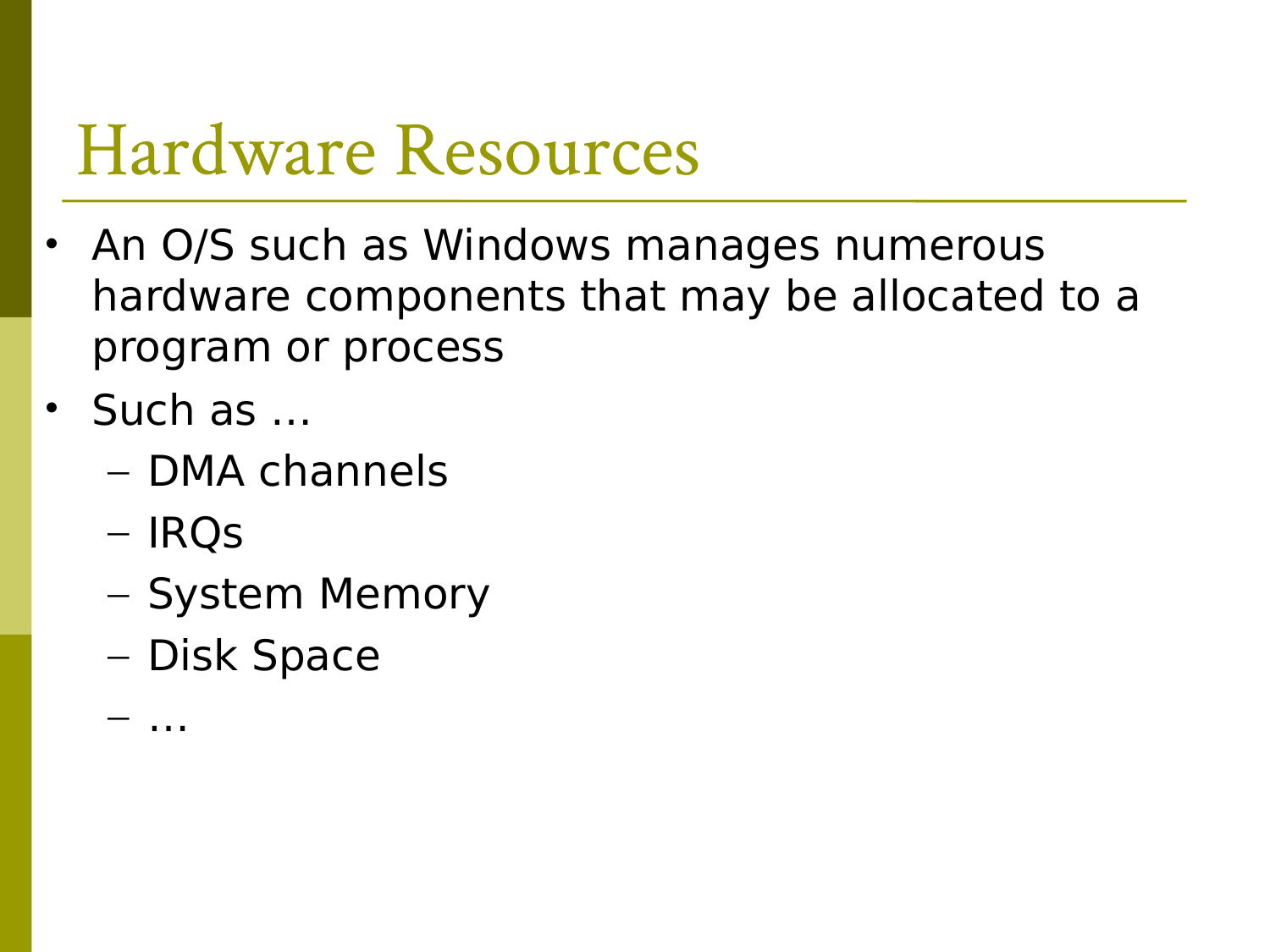

# Hardware Resources
An O/S such as Windows manages numerous hardware components that may be allocated to a program or process
Such as …
DMA channels
IRQs
System Memory
Disk Space
…